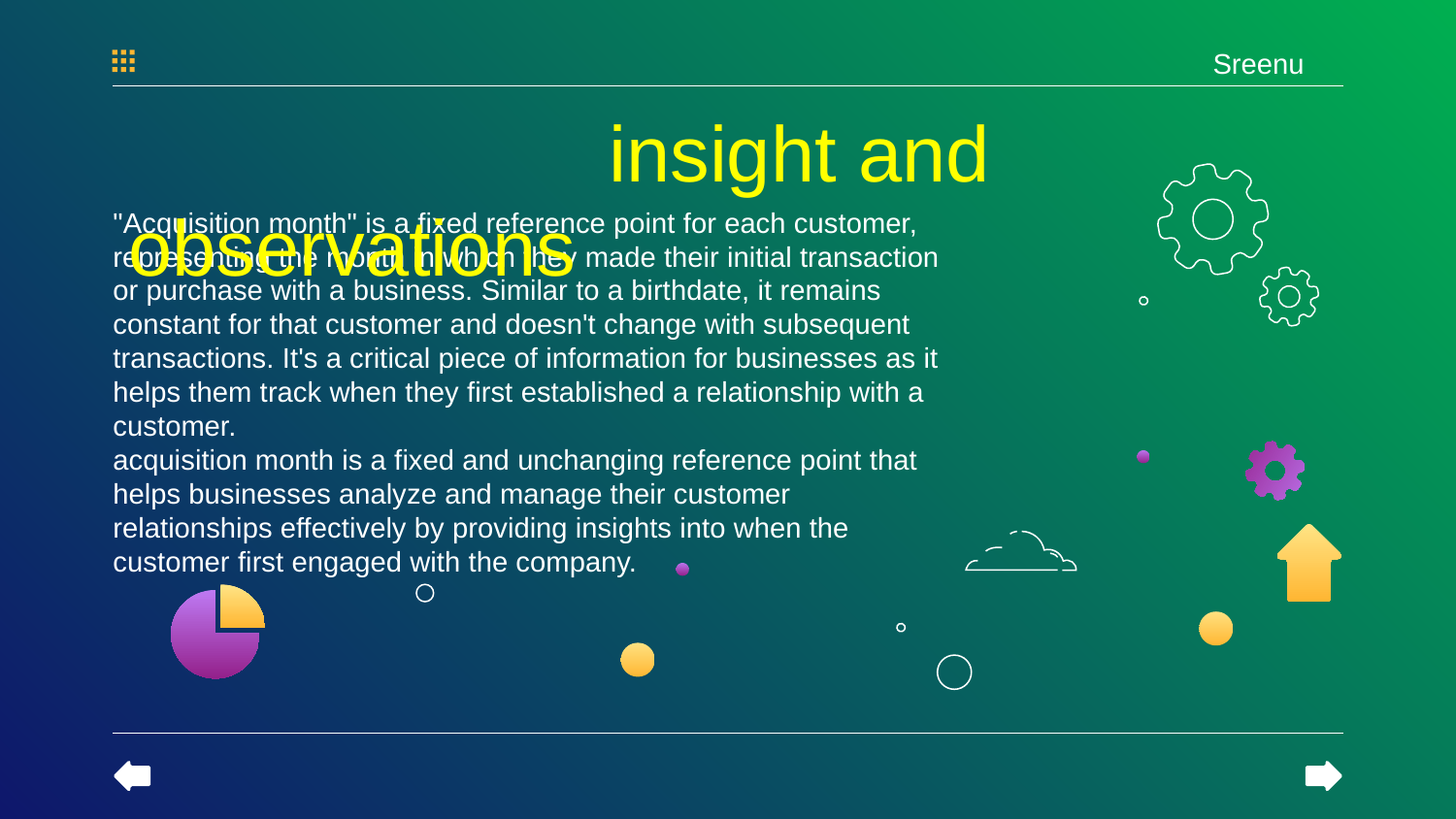

Sreenu

# insight and observations

"Acquisition month" is a fixed reference point for each customer, representing the month in which they made their initial transaction or purchase with a business. Similar to a birthdate, it remains constant for that customer and doesn't change with subsequent transactions. It's a critical piece of information for businesses as it helps them track when they first established a relationship with a customer.
acquisition month is a fixed and unchanging reference point that helps businesses analyze and manage their customer relationships effectively by providing insights into when the customer first engaged with the company.